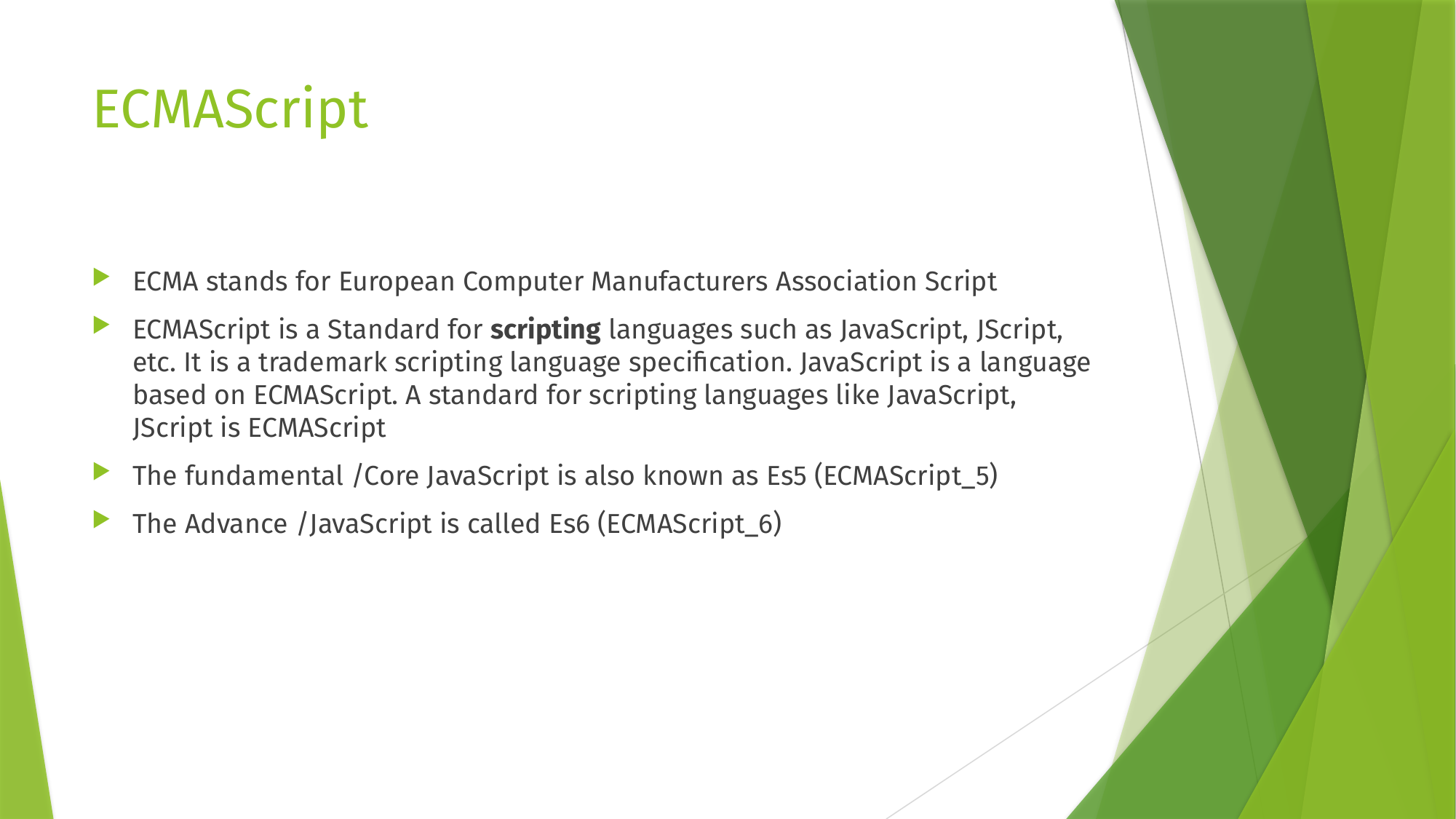

# ECMAScript
ECMA stands for European Computer Manufacturers Association Script
ECMAScript is a Standard for scripting languages such as JavaScript, JScript, etc. It is a trademark scripting language specification. JavaScript is a language based on ECMAScript. A standard for scripting languages like JavaScript, JScript is ECMAScript
The fundamental /Core JavaScript is also known as Es5 (ECMAScript_5)
The Advance /JavaScript is called Es6 (ECMAScript_6)